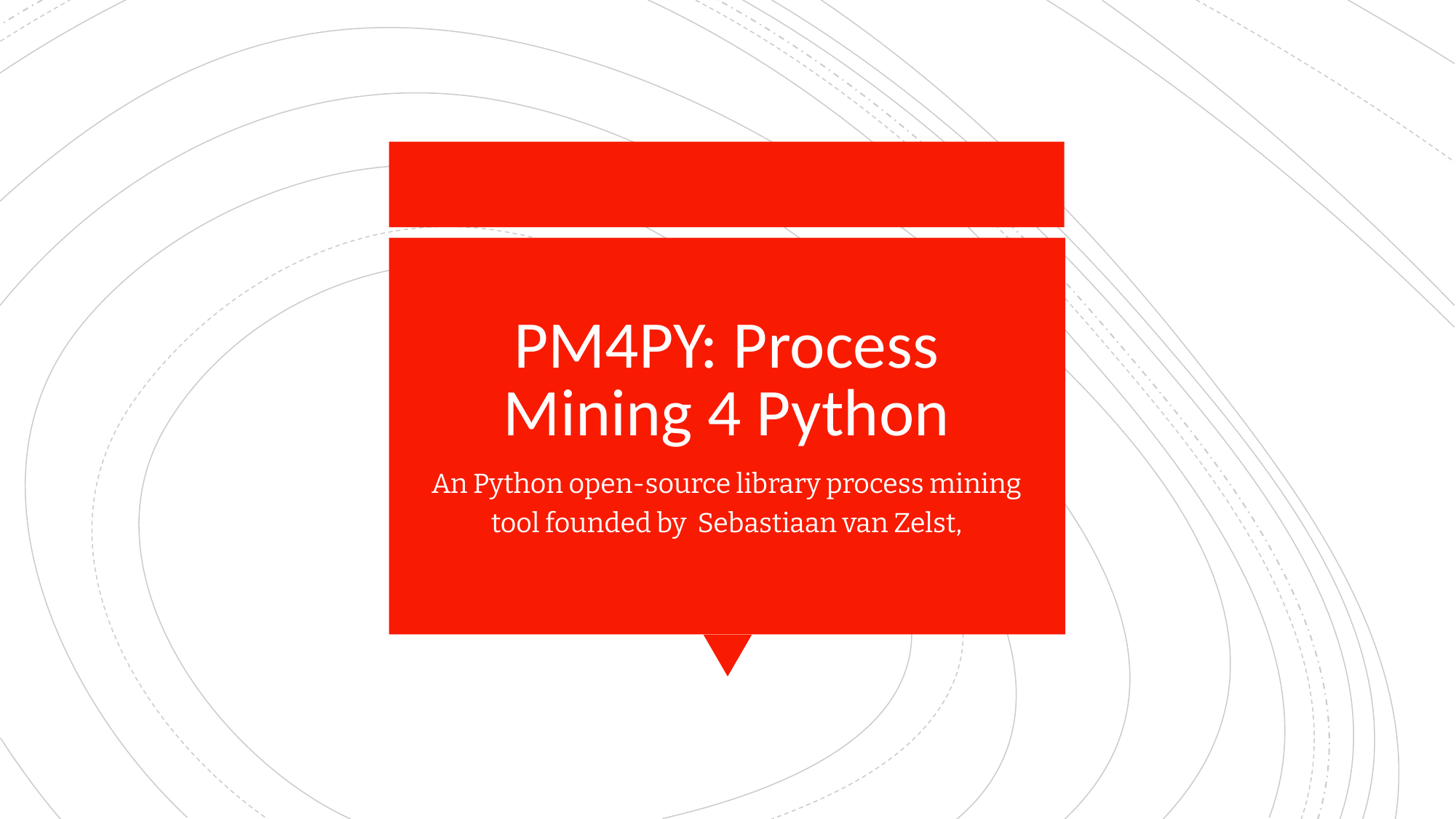

# PM4PY: Process Mining 4 Python
An Python open-source library process mining tool founded by  Sebastiaan van Zelst,